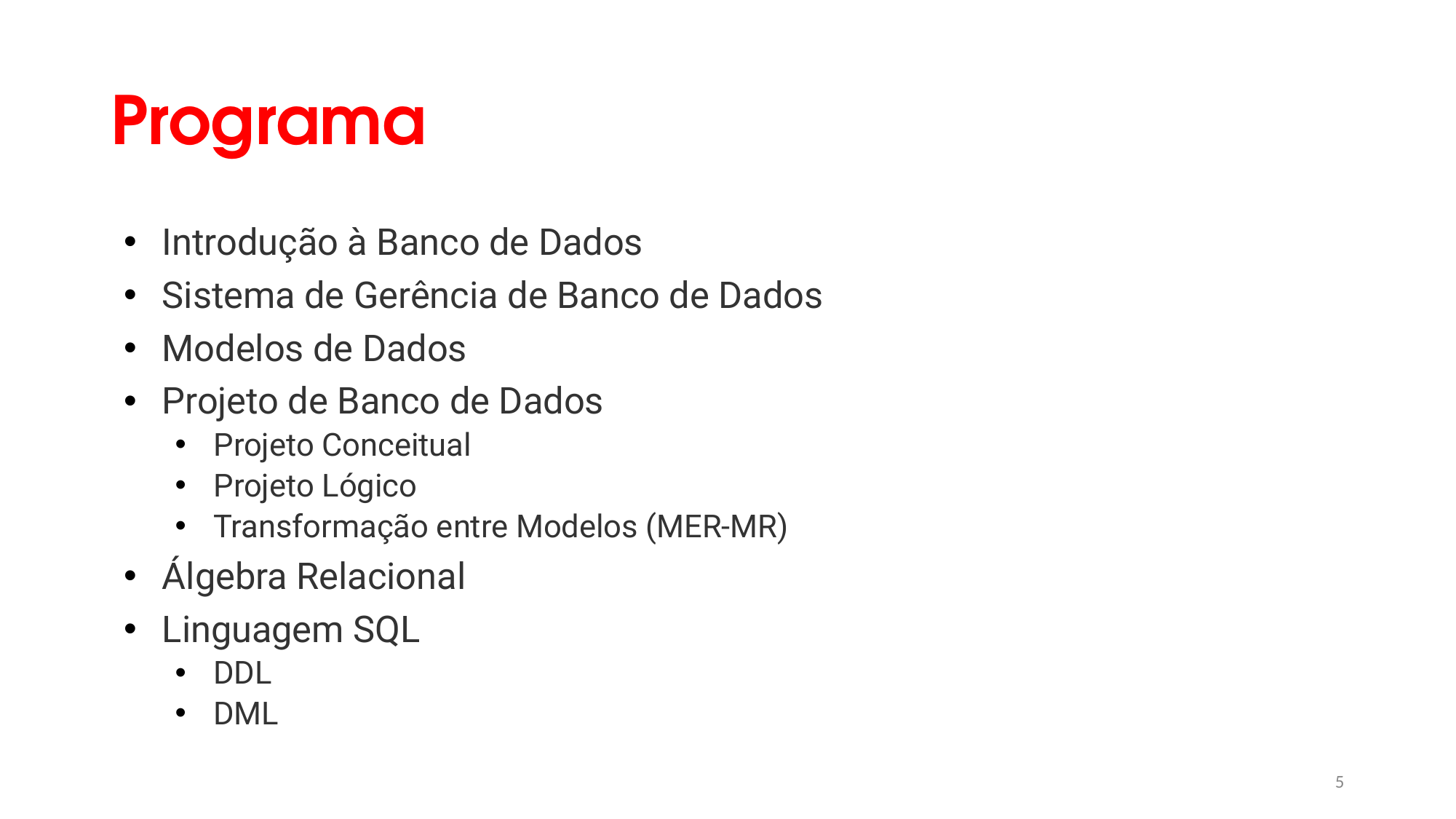

# Programa
Introdução à Banco de Dados
Sistema de Gerência de Banco de Dados
Modelos de Dados
Projeto de Banco de Dados
Projeto Conceitual
Projeto Lógico
Transformação entre Modelos (MER-MR)
Álgebra Relacional
Linguagem SQL
DDL
DML
5